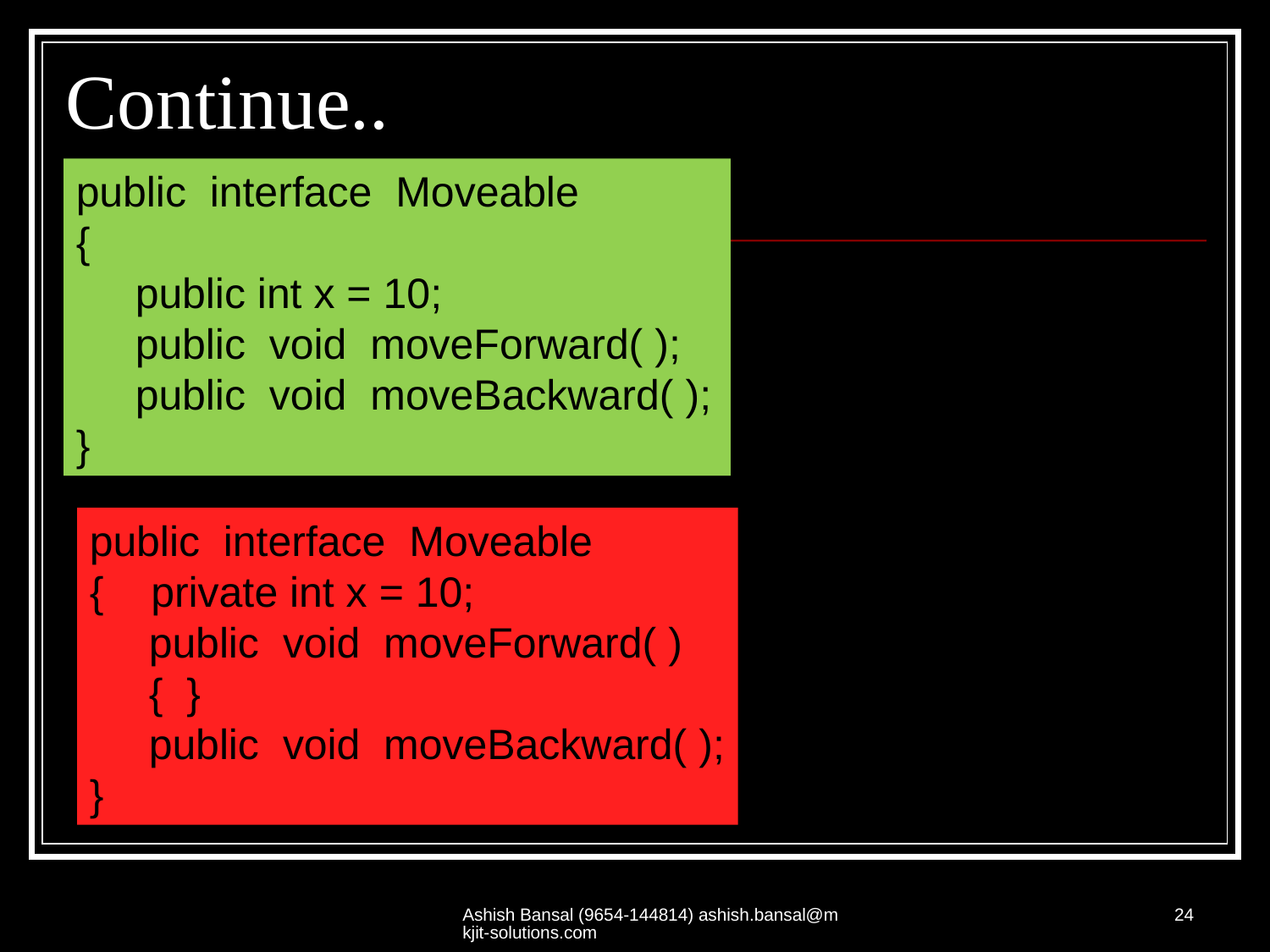

# Continue..
public  interface  Moveable
{
     public int x = 10;
     public  void  moveForward( );
     public  void  moveBackward( );
}
public  interface  Moveable
{    private int x = 10;
     public  void  moveForward( )
     {  }
     public  void  moveBackward( );
}
Ashish Bansal (9654-144814) ashish.bansal@mkjit-solutions.com
24